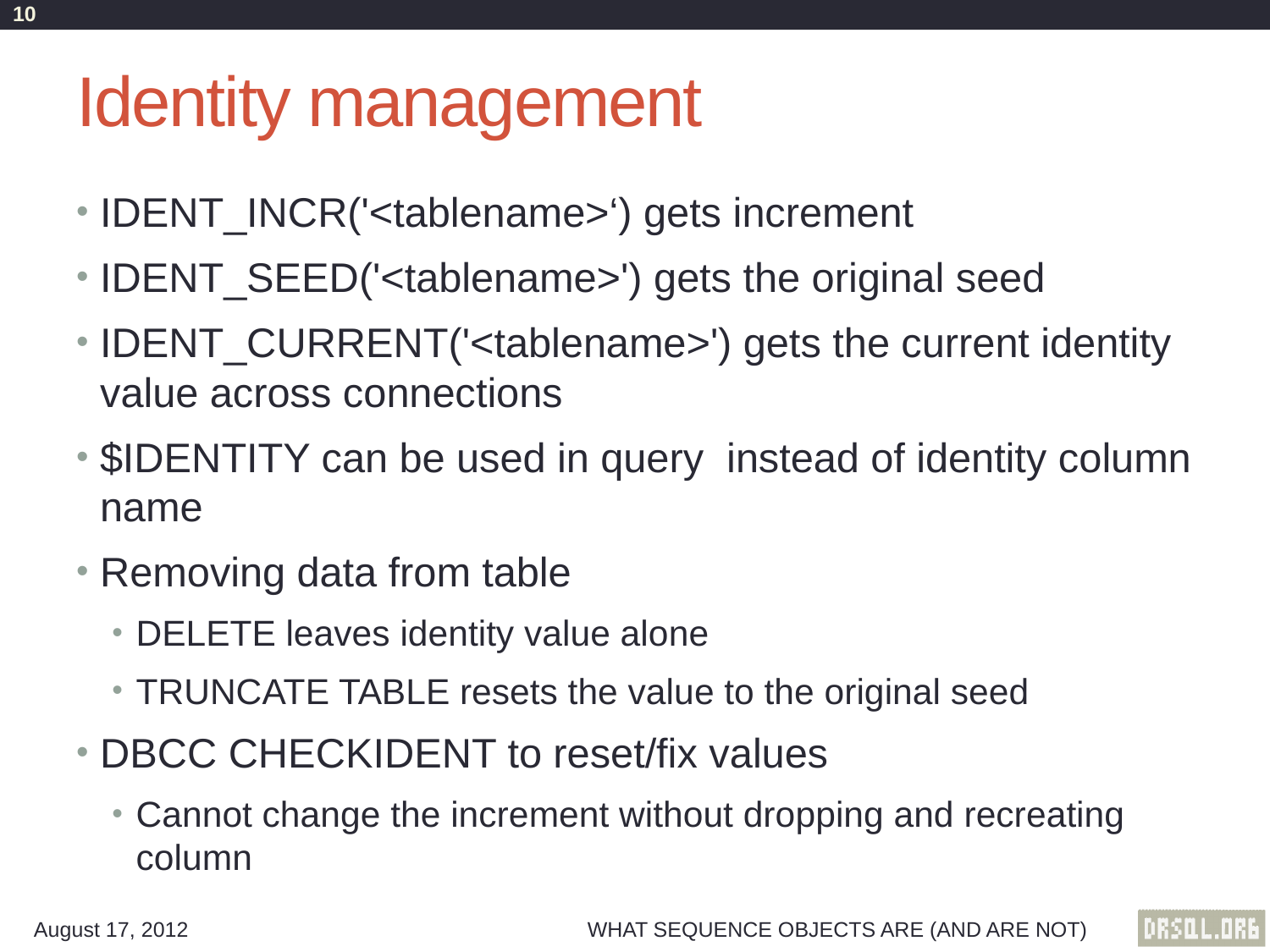

10
# Identity management
IDENT_INCR('<tablename>‘) gets increment
IDENT_SEED('<tablename>') gets the original seed
IDENT_CURRENT('<tablename>') gets the current identity value across connections
$IDENTITY can be used in query  instead of identity column name
Removing data from table
DELETE leaves identity value alone
TRUNCATE TABLE resets the value to the original seed
DBCC CHECKIDENT to reset/fix values
Cannot change the increment without dropping and recreating column

What Sequence Objects Are (And Are Not)
August 17, 2012